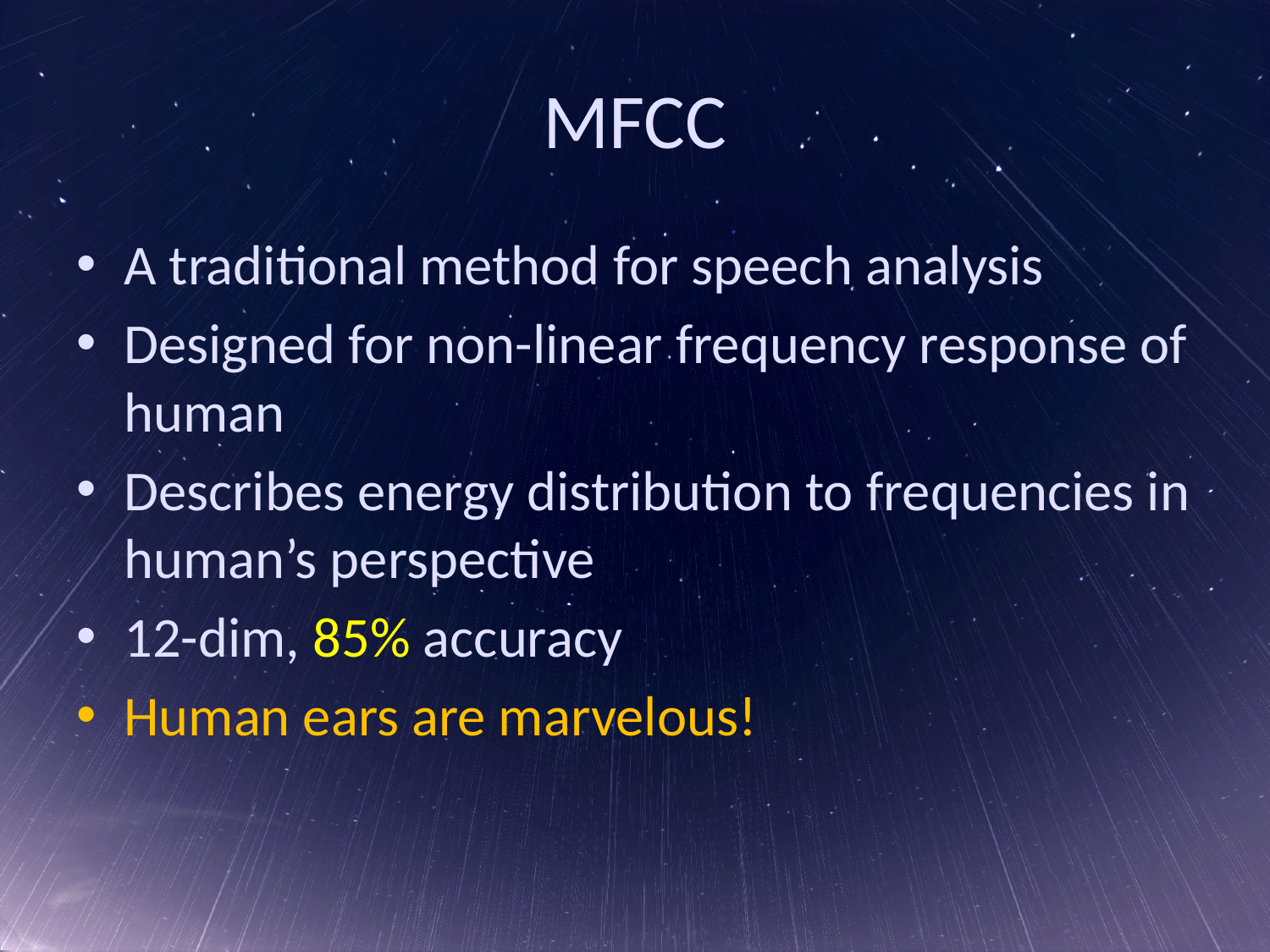

# MFCC
A traditional method for speech analysis
Designed for non-linear frequency response of human
Describes energy distribution to frequencies in human’s perspective
12-dim, 85% accuracy
Human ears are marvelous!